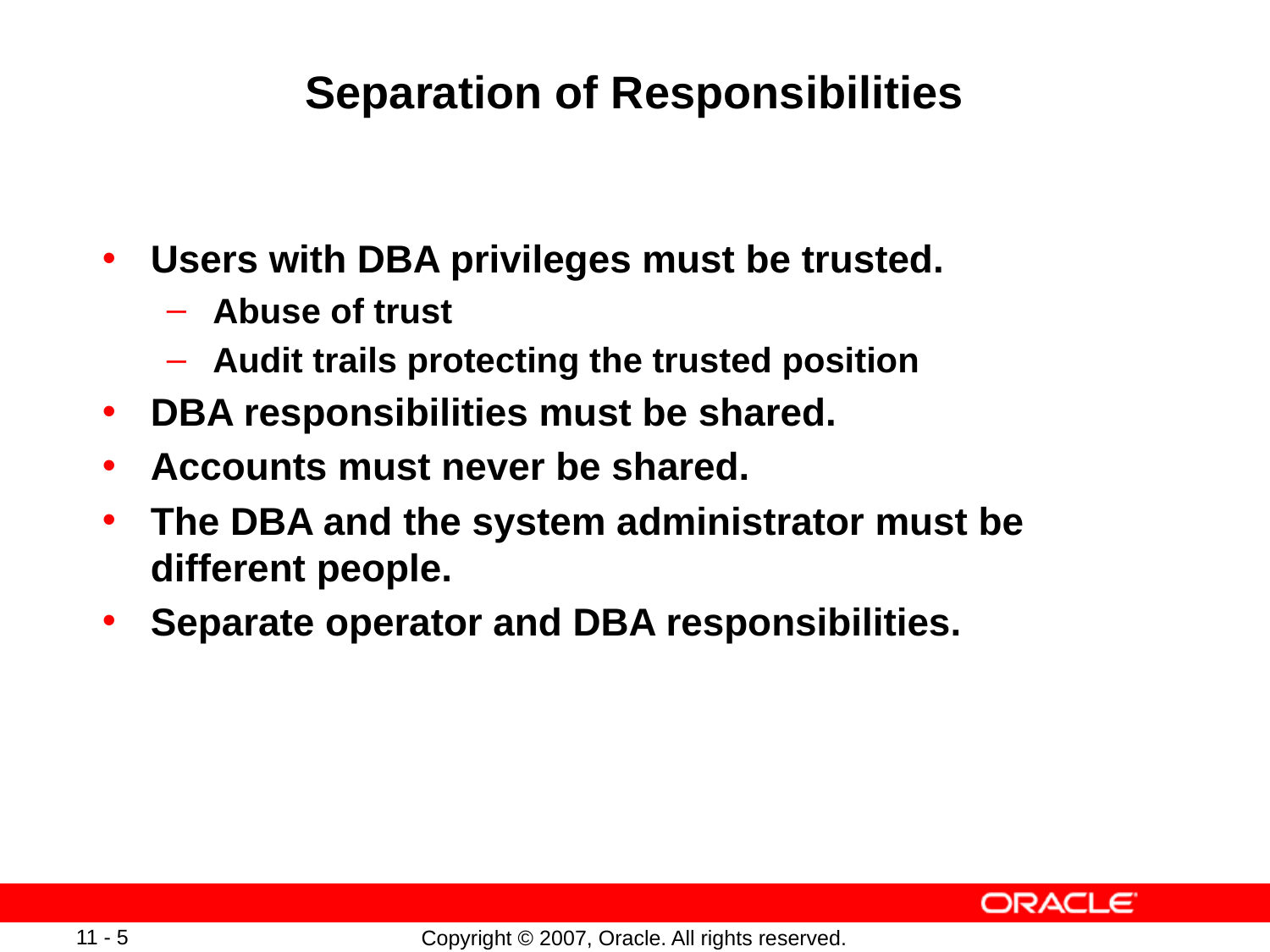

# Separation of Responsibilities
Users with DBA privileges must be trusted.
Abuse of trust
Audit trails protecting the trusted position
DBA responsibilities must be shared.
Accounts must never be shared.
The DBA and the system administrator must be different people.
Separate operator and DBA responsibilities.